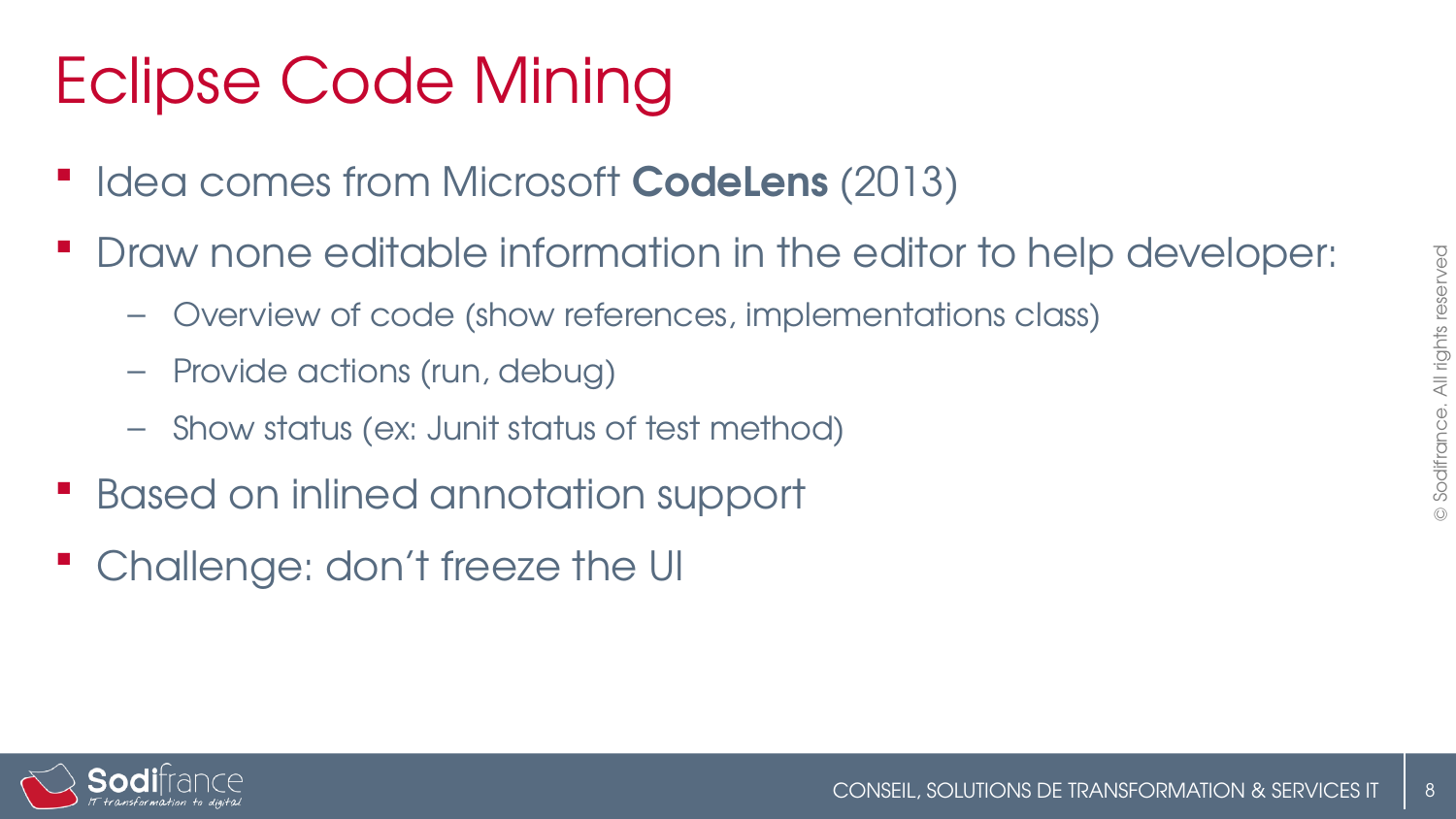

# Eclipse Code Mining
Idea comes from Microsoft CodeLens (2013)
Draw none editable information in the editor to help developer:
Overview of code (show references, implementations class)
Provide actions (run, debug)
Show status (ex: Junit status of test method)
Based on inlined annotation support
Challenge: don’t freeze the UI